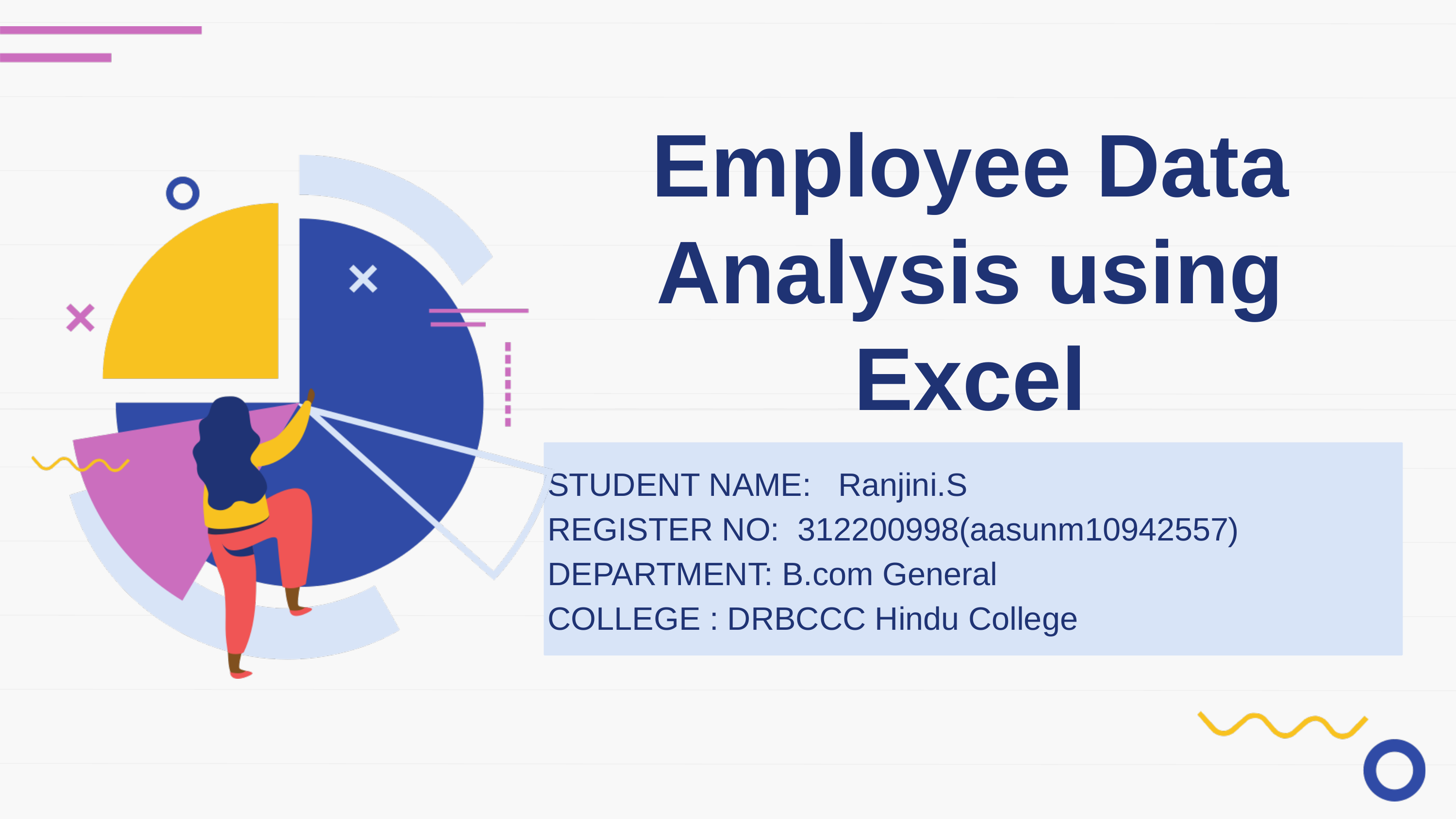

Employee Data Analysis using Excel

STUDENT NAME:   Ranjini.S
REGISTER NO:  312200998(aasunm10942557)
DEPARTMENT: B.com General
COLLEGE : DRBCCC Hindu College